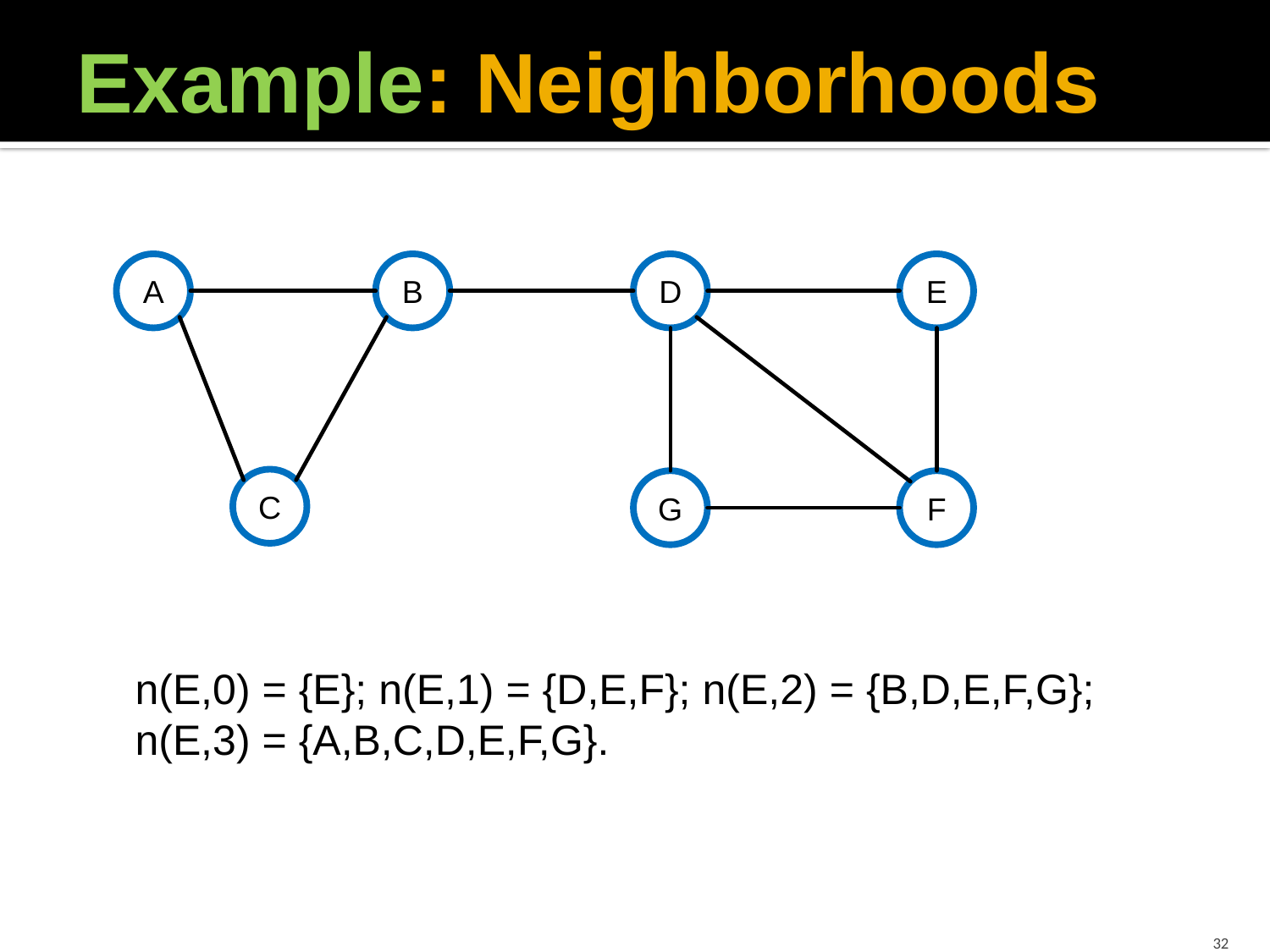

# Example: Neighborhoods
A
B
D
E
C
G
F
n(E,0) = {E}; n(E,1) = {D,E,F}; n(E,2) = {B,D,E,F,G};
n(E,3) = {A,B,C,D,E,F,G}.
32